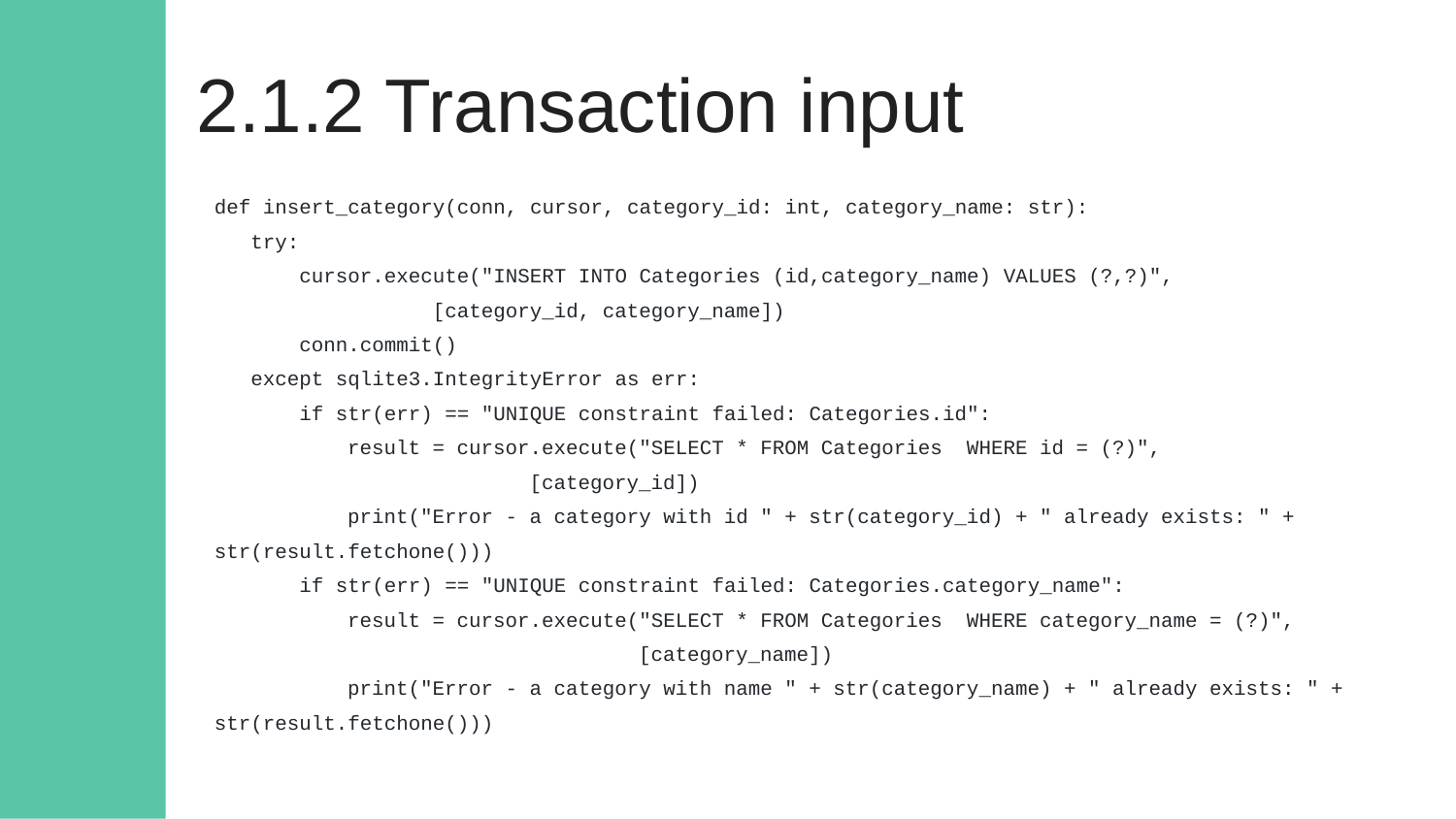

# 2.1.2 Transaction input
def insert_category(conn, cursor, category_id: int, category_name: str):
   try:
       cursor.execute("INSERT INTO Categories (id,category_name) VALUES (?,?)",
                  [category_id, category_name])
       conn.commit()
   except sqlite3.IntegrityError as err:
       if str(err) == "UNIQUE constraint failed: Categories.id":
           result = cursor.execute("SELECT * FROM Categories  WHERE id = (?)",
                          [category_id])
           print("Error - a category with id " + str(category_id) + " already exists: " + str(result.fetchone()))
       if str(err) == "UNIQUE constraint failed: Categories.category_name":
           result = cursor.execute("SELECT * FROM Categories  WHERE category_name = (?)",
                                   [category_name])
           print("Error - a category with name " + str(category_name) + " already exists: " + str(result.fetchone()))